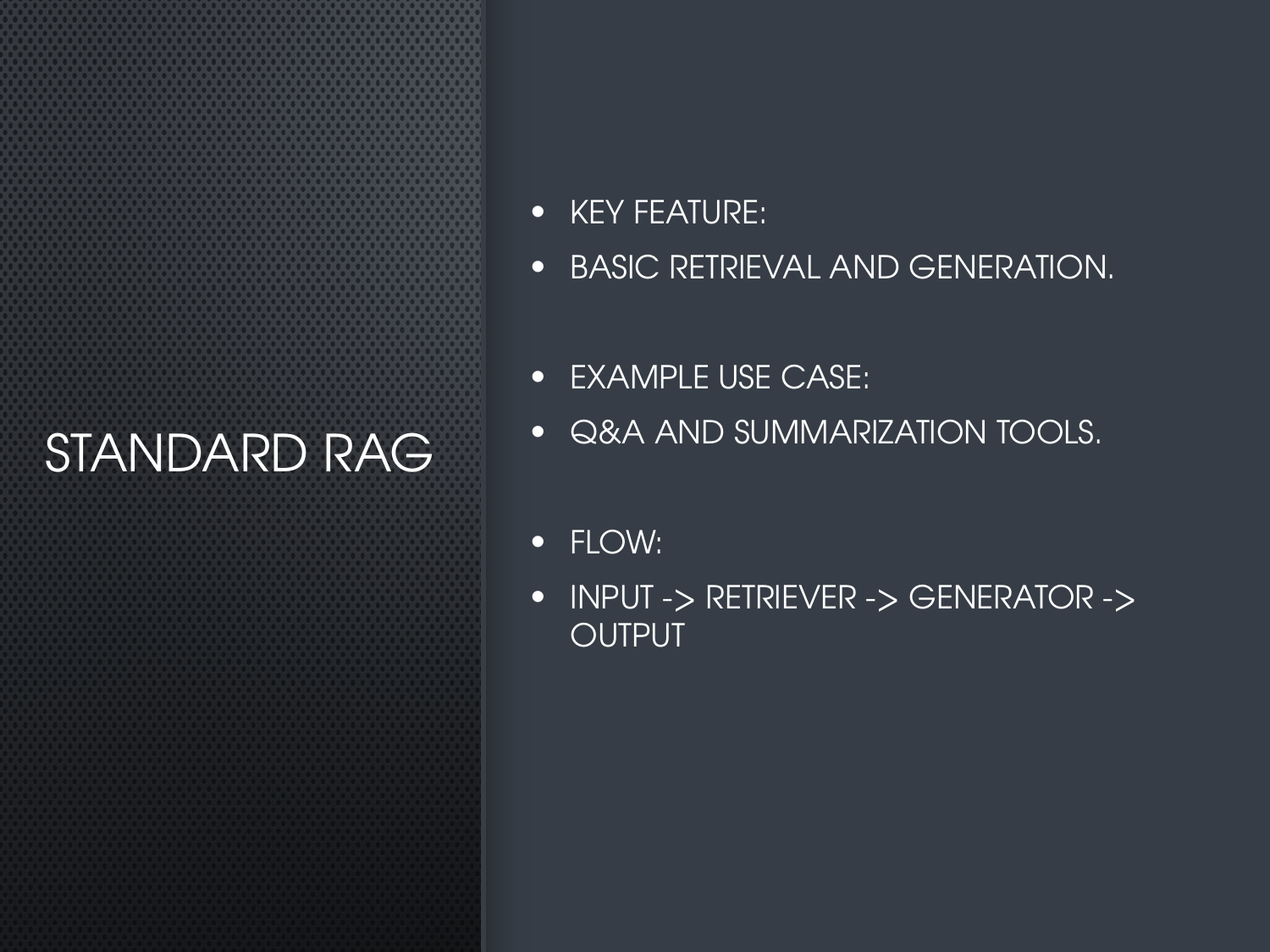

Key Feature:
Basic retrieval and generation.

Example Use Case:
Q&A and summarization tools.

Flow:
Input -> Retriever -> Generator -> Output
# Standard RAG